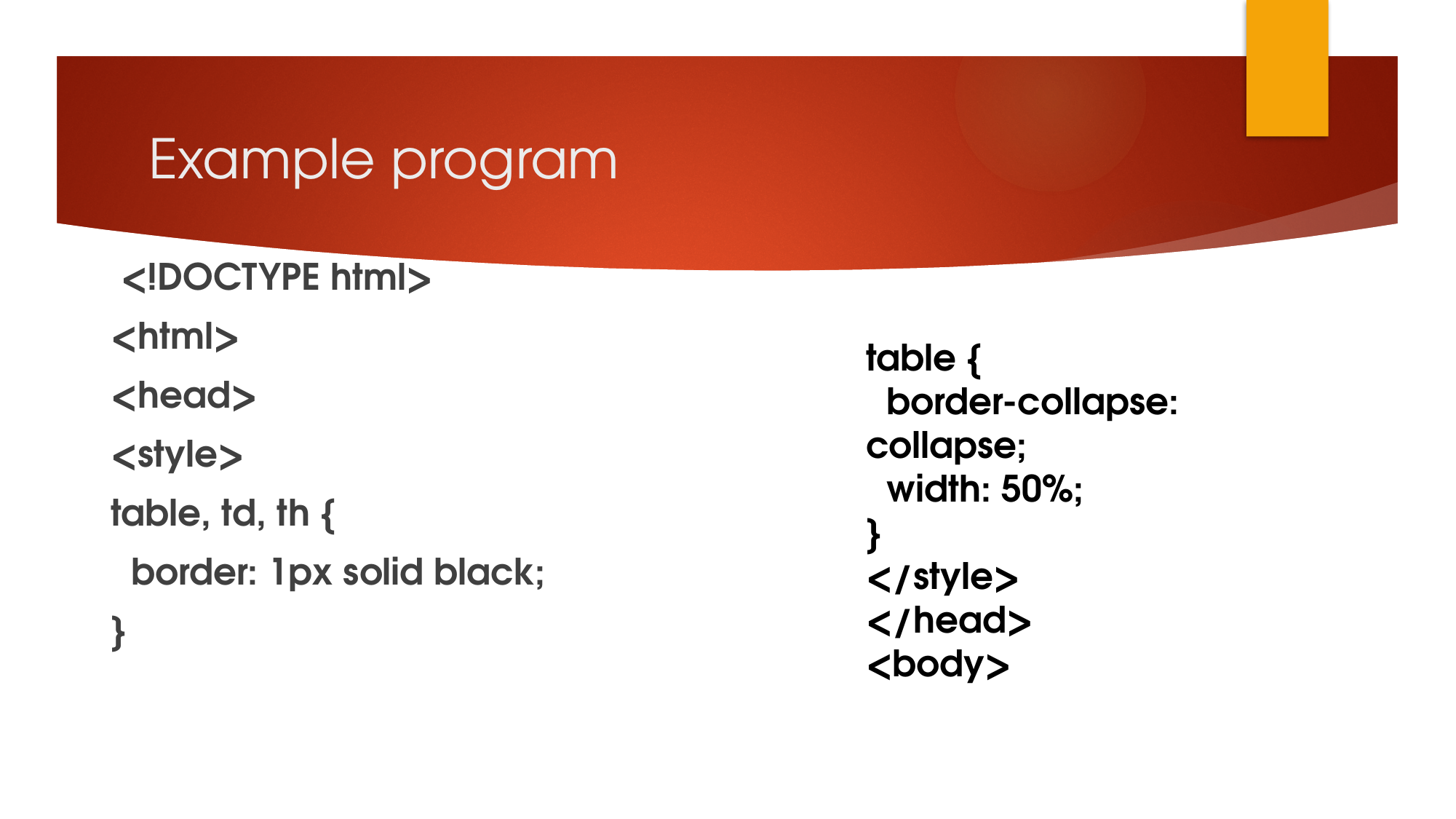

# Example program
 <!DOCTYPE html>
<html>
<head>
<style>
table, td, th {
  border: 1px solid black;
}

table {
  border-collapse: collapse;
  width: 50%;
}
</style>
</head>
<body>